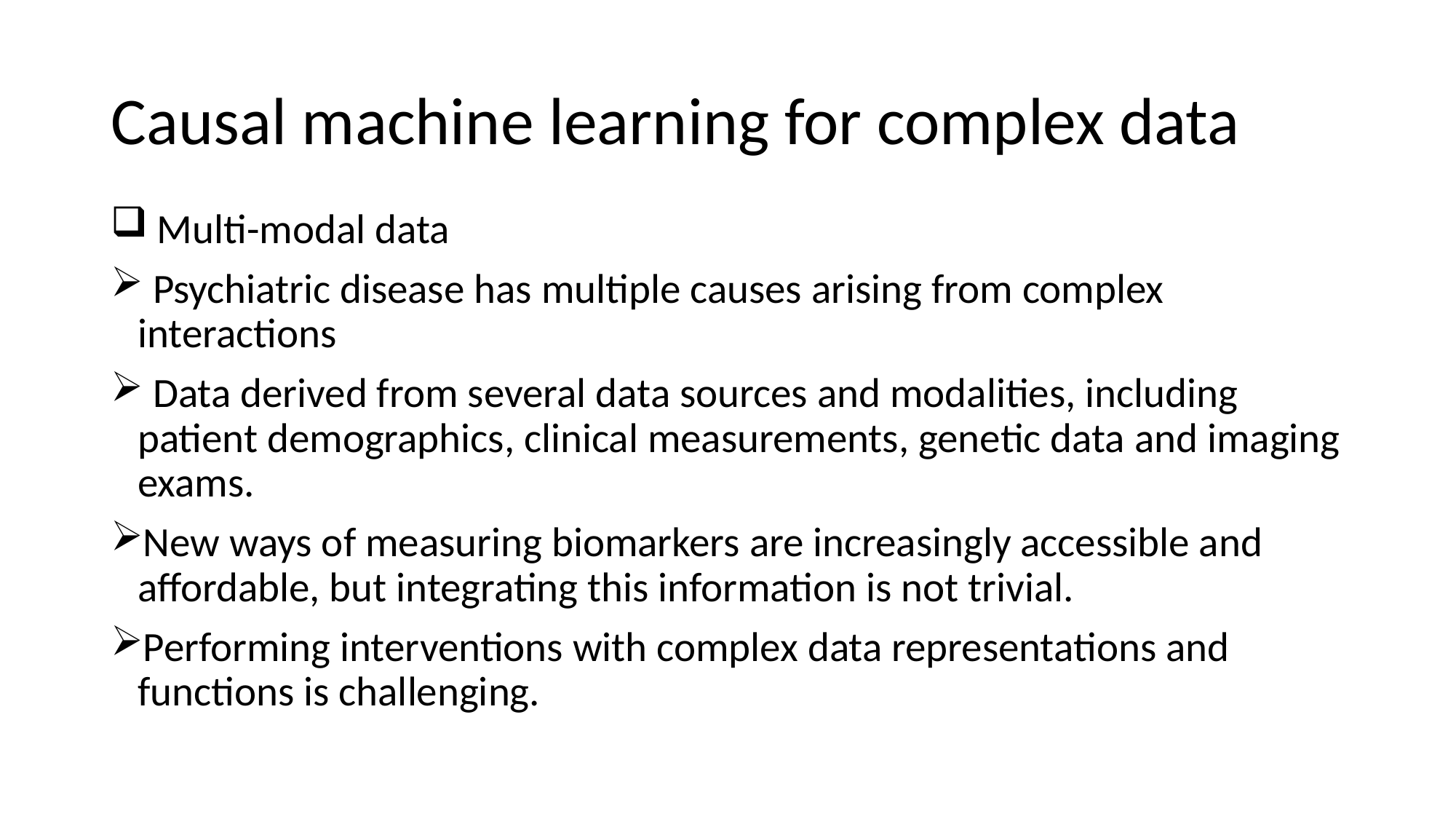

# Causal machine learning for complex data
 Multi-modal data
 Psychiatric disease has multiple causes arising from complex interactions
 Data derived from several data sources and modalities, including patient demographics, clinical measurements, genetic data and imaging exams.
New ways of measuring biomarkers are increasingly accessible and affordable, but integrating this information is not trivial.
Performing interventions with complex data representations and functions is challenging.